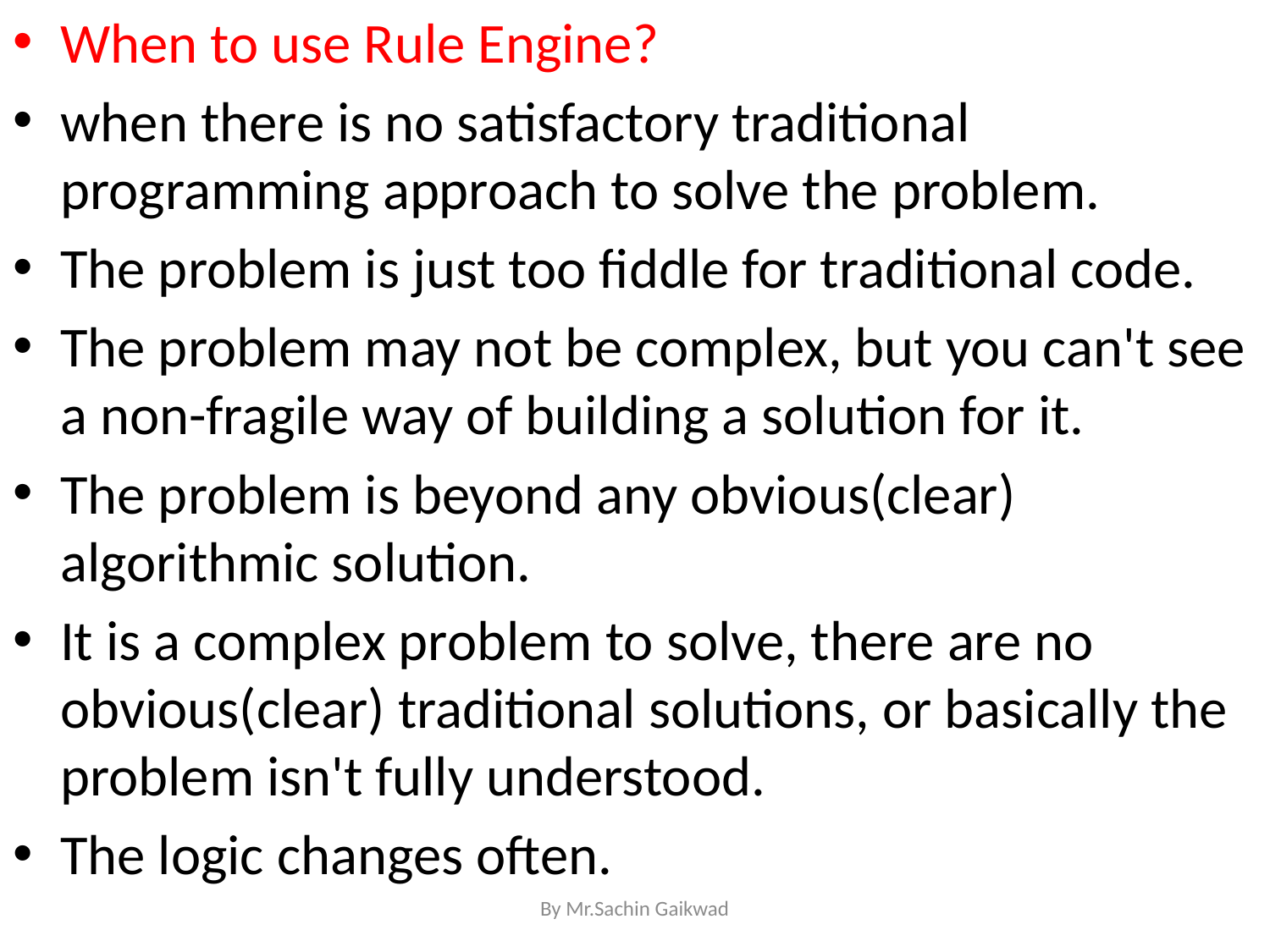

When to use Rule Engine?
when there is no satisfactory traditional programming approach to solve the problem.
The problem is just too fiddle for traditional code.
The problem may not be complex, but you can't see a non-fragile way of building a solution for it.
The problem is beyond any obvious(clear) algorithmic solution.
It is a complex problem to solve, there are no obvious(clear) traditional solutions, or basically the problem isn't fully understood.
The logic changes often.

By Mr.Sachin Gaikwad